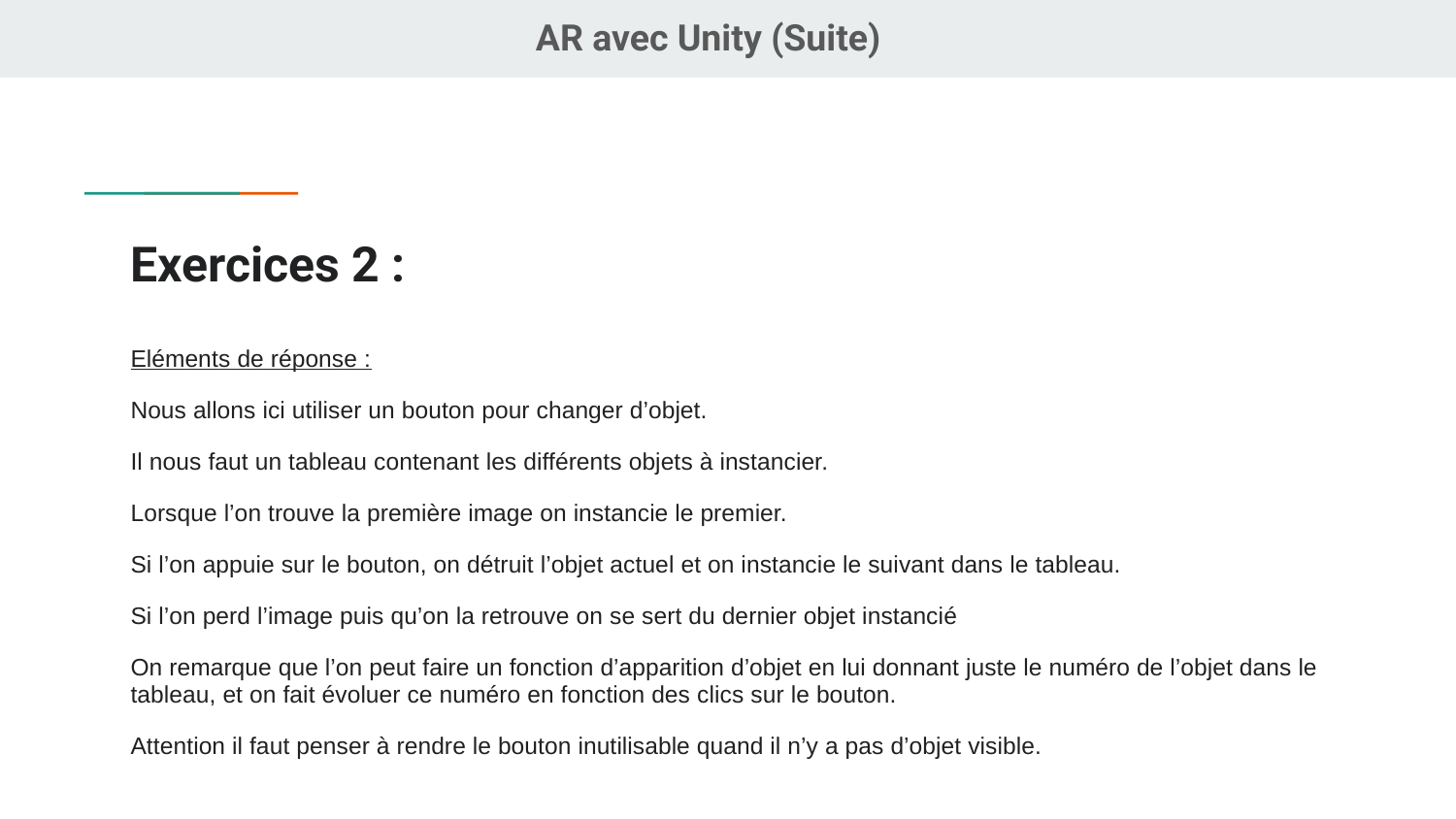

AR avec Unity (Suite)
# Exercices 2 :
Eléments de réponse :
Nous allons ici utiliser un bouton pour changer d’objet.
Il nous faut un tableau contenant les différents objets à instancier.
Lorsque l’on trouve la première image on instancie le premier.
Si l’on appuie sur le bouton, on détruit l’objet actuel et on instancie le suivant dans le tableau.
Si l’on perd l’image puis qu’on la retrouve on se sert du dernier objet instancié
On remarque que l’on peut faire un fonction d’apparition d’objet en lui donnant juste le numéro de l’objet dans le tableau, et on fait évoluer ce numéro en fonction des clics sur le bouton.
Attention il faut penser à rendre le bouton inutilisable quand il n’y a pas d’objet visible.